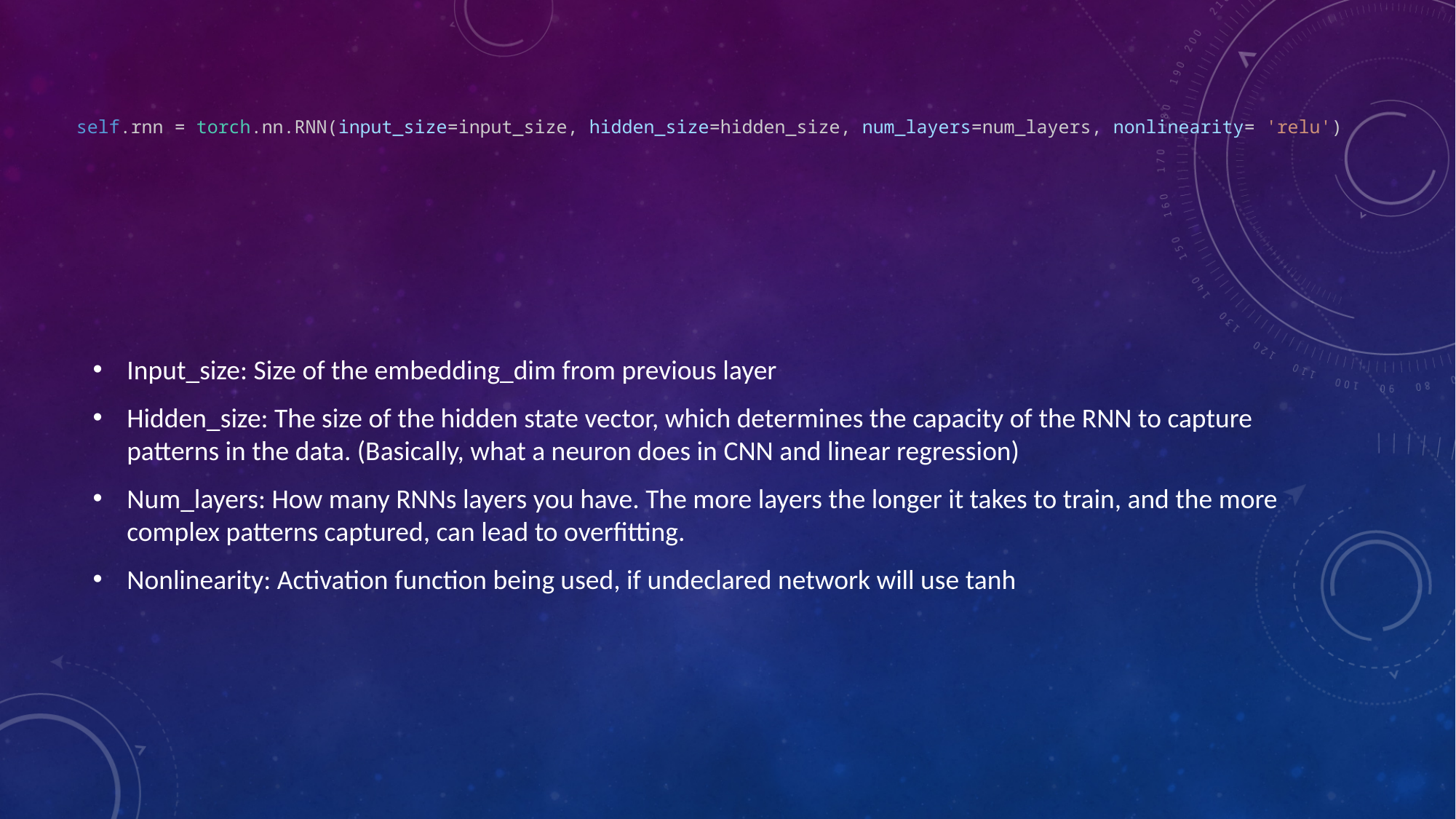

self.rnn = torch.nn.RNN(input_size=input_size, hidden_size=hidden_size, num_layers=num_layers, nonlinearity= 'relu')
Input_size: Size of the embedding_dim from previous layer
Hidden_size: The size of the hidden state vector, which determines the capacity of the RNN to capture patterns in the data. (Basically, what a neuron does in CNN and linear regression)
Num_layers: How many RNNs layers you have. The more layers the longer it takes to train, and the more complex patterns captured, can lead to overfitting.
Nonlinearity: Activation function being used, if undeclared network will use tanh